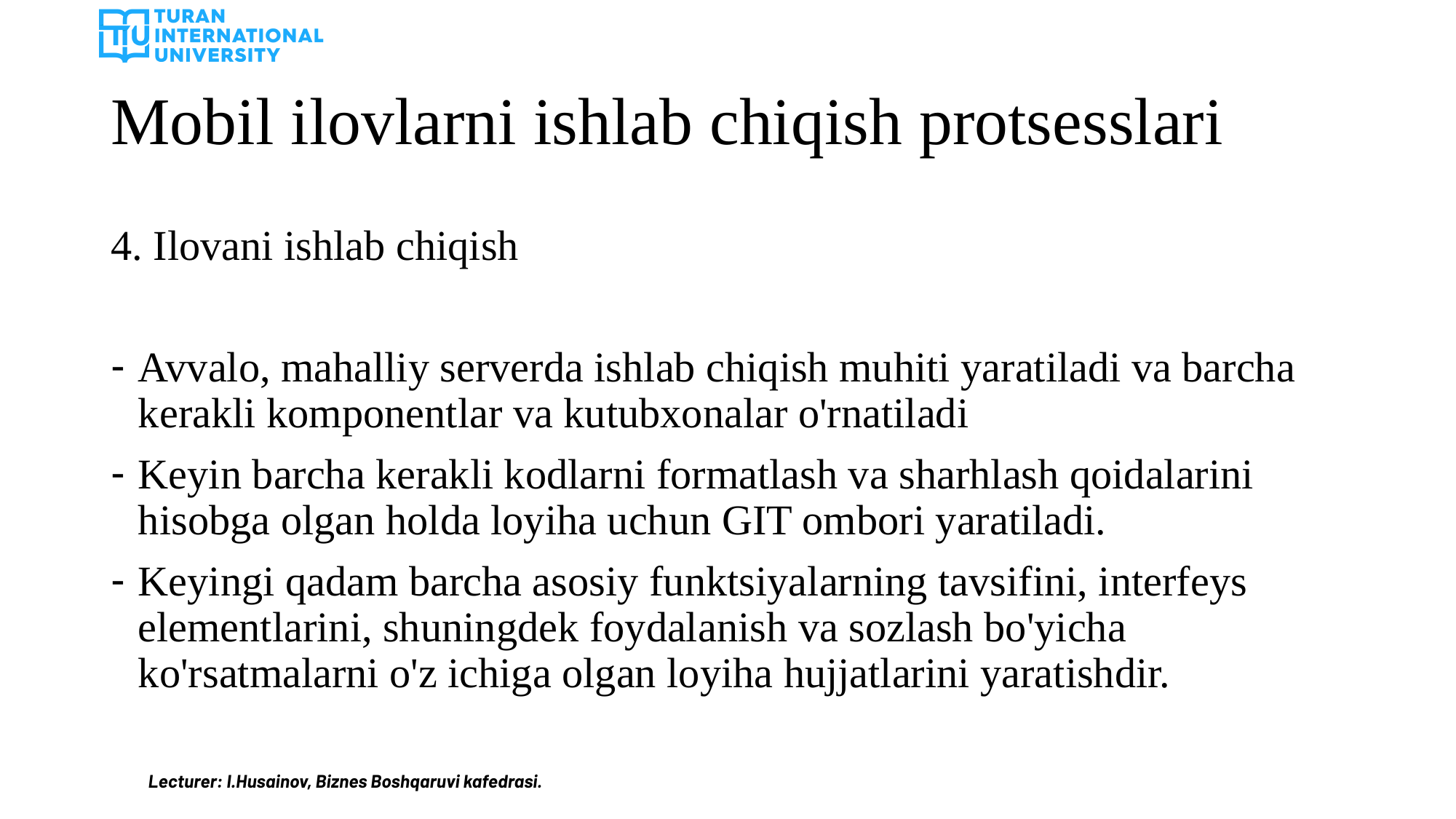

# Mobil ilovlarni ishlab chiqish protsesslari
4. Ilovani ishlab chiqish

Avvalo, mahalliy serverda ishlab chiqish muhiti yaratiladi va barcha kerakli komponentlar va kutubxonalar o'rnatiladi
Keyin barcha kerakli kodlarni formatlash va sharhlash qoidalarini hisobga olgan holda loyiha uchun GIT ombori yaratiladi.
Keyingi qadam barcha asosiy funktsiyalarning tavsifini, interfeys elementlarini, shuningdek foydalanish va sozlash bo'yicha ko'rsatmalarni o'z ichiga olgan loyiha hujjatlarini yaratishdir.
Lecturer: I.Husainov, Biznes Boshqaruvi kafedrasi.